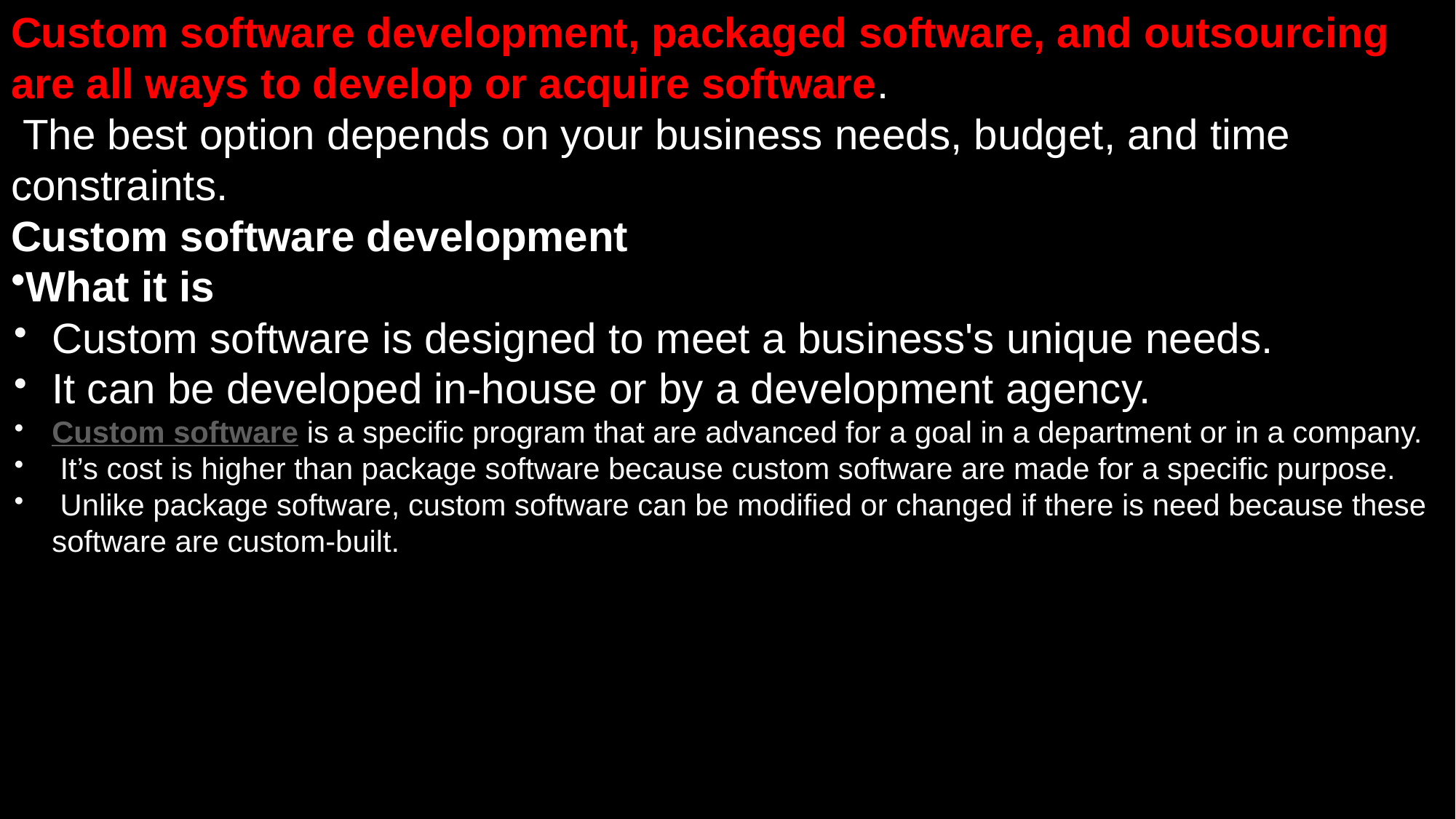

Custom software development, packaged software, and outsourcing are all ways to develop or acquire software.
 The best option depends on your business needs, budget, and time constraints.
Custom software development
What it is
Custom software is designed to meet a business's unique needs.
It can be developed in-house or by a development agency.
Custom software is a specific program that are advanced for a goal in a department or in a company.
 It’s cost is higher than package software because custom software are made for a specific purpose.
 Unlike package software, custom software can be modified or changed if there is need because these software are custom-built.